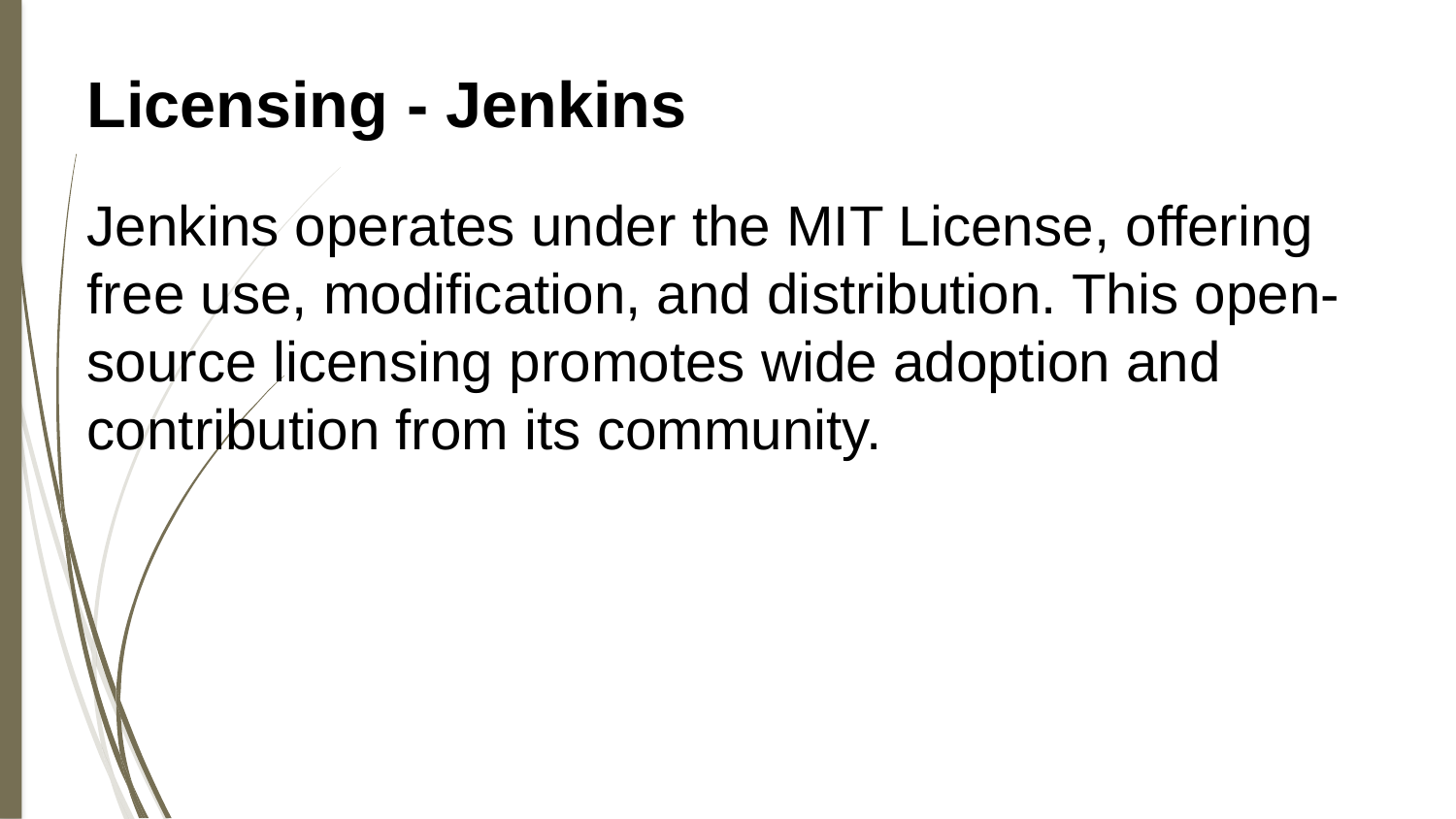

Licensing - Jenkins
Jenkins operates under the MIT License, offering free use, modification, and distribution. This open-source licensing promotes wide adoption and contribution from its community.